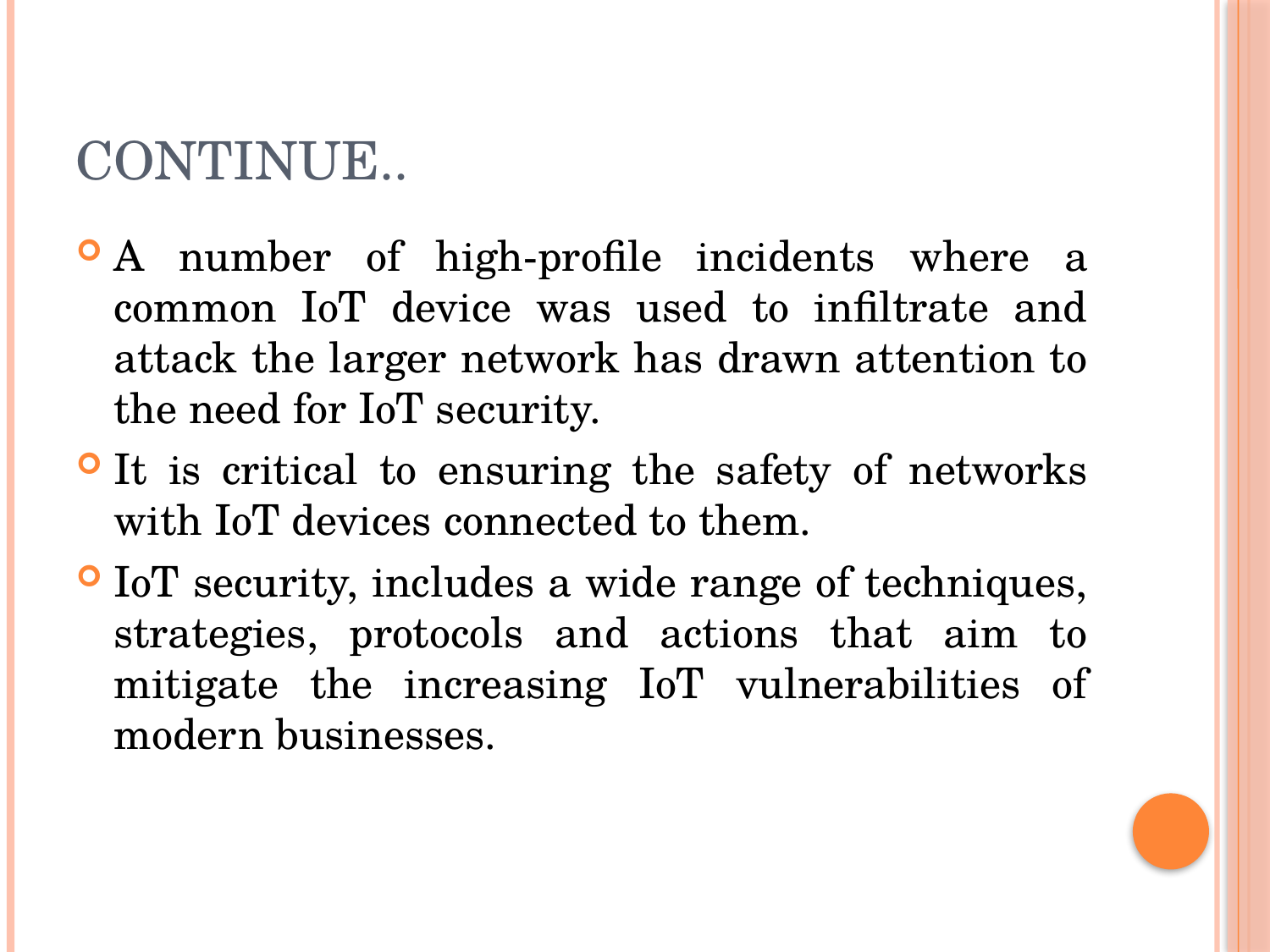

# Continue..
A number of high-profile incidents where a common IoT device was used to infiltrate and attack the larger network has drawn attention to the need for IoT security.
It is critical to ensuring the safety of networks with IoT devices connected to them.
IoT security, includes a wide range of techniques, strategies, protocols and actions that aim to mitigate the increasing IoT vulnerabilities of modern businesses.